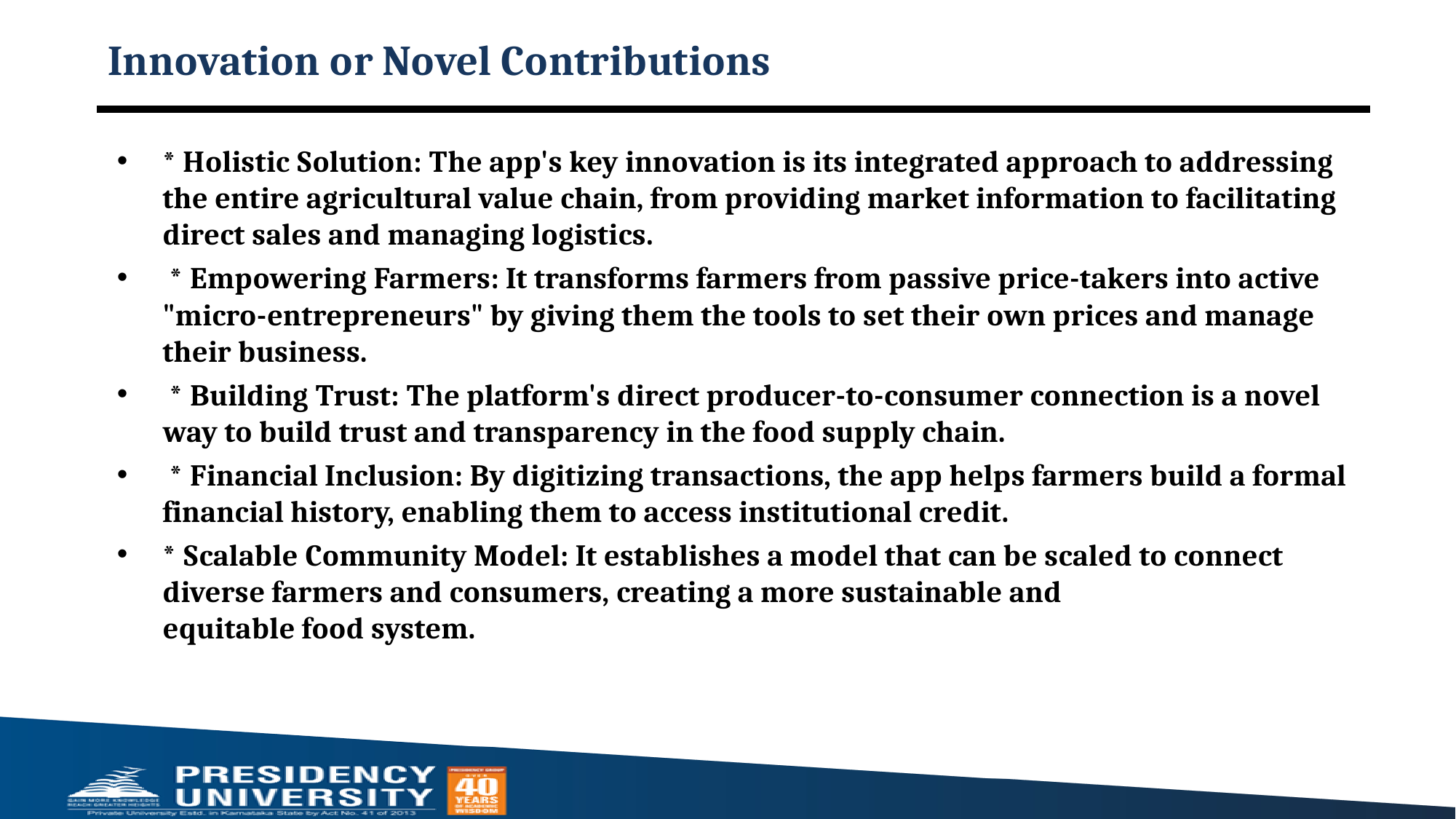

# Innovation or Novel Contributions
* Holistic Solution: The app's key innovation is its integrated approach to addressing the entire agricultural value chain, from providing market information to facilitating direct sales and managing logistics.
 * Empowering Farmers: It transforms farmers from passive price-takers into active "micro-entrepreneurs" by giving them the tools to set their own prices and manage their business.
 * Building Trust: The platform's direct producer-to-consumer connection is a novel way to build trust and transparency in the food supply chain.
 * Financial Inclusion: By digitizing transactions, the app helps farmers build a formal financial history, enabling them to access institutional credit.
* Scalable Community Model: It establishes a model that can be scaled to connect diverse farmers and consumers, creating a more sustainable and equitable food system.